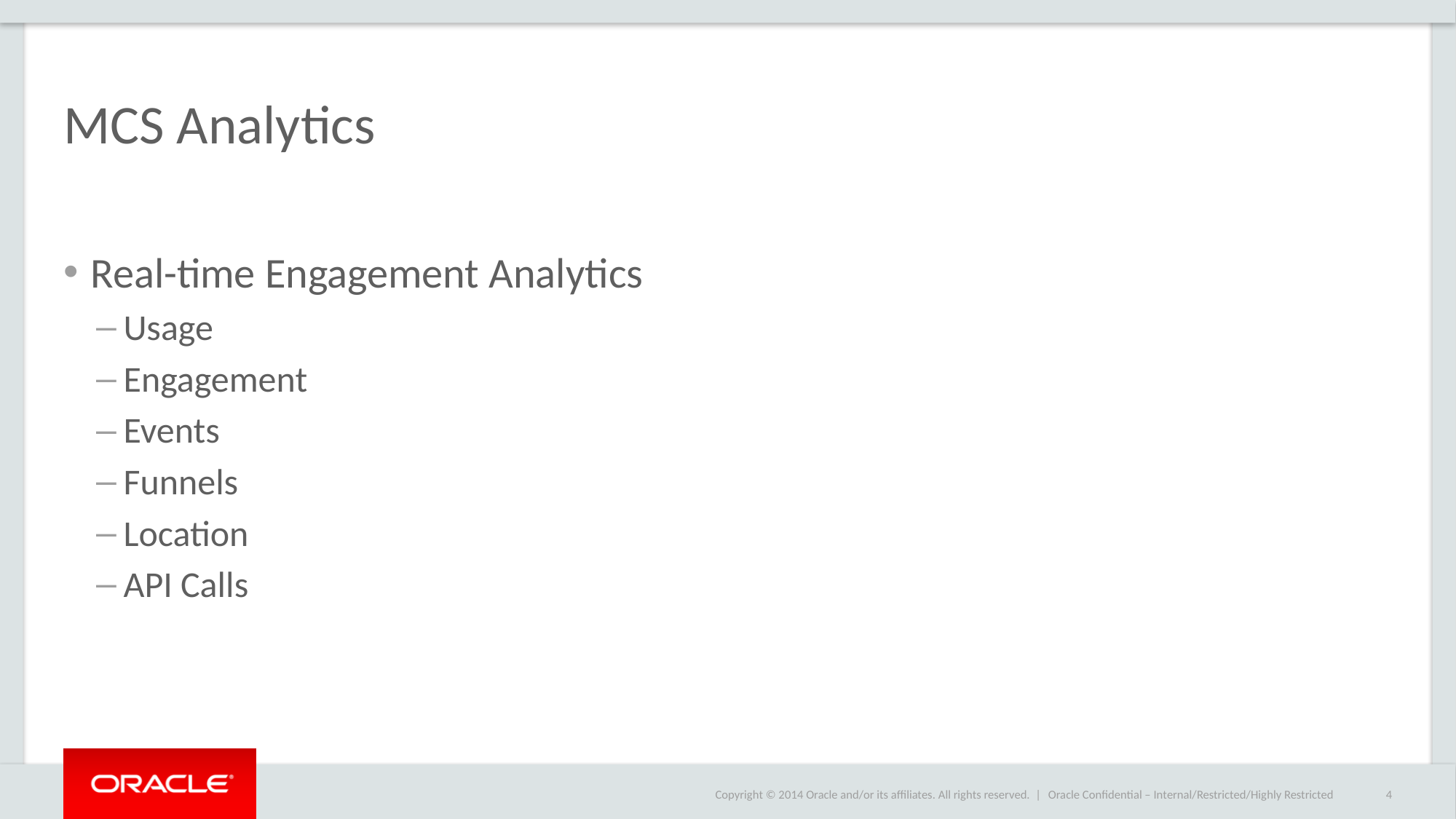

# MCS Analytics

Real-time Engagement Analytics
Usage
Engagement
Events
Funnels
Location
API Calls

Oracle Confidential – Internal/Restricted/Highly Restricted
4